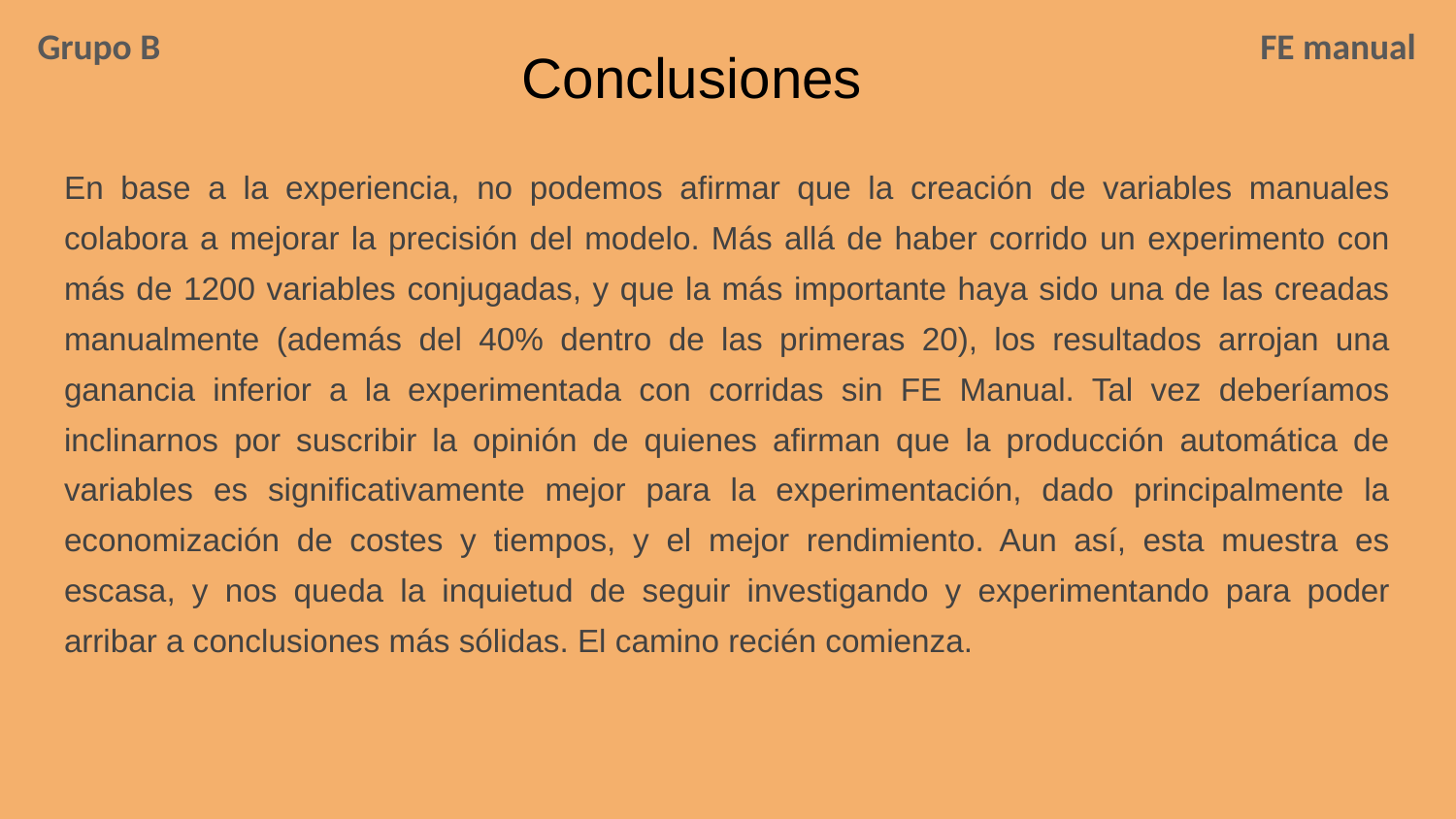

Grupo B
FE manual
# Conclusiones
En base a la experiencia, no podemos afirmar que la creación de variables manuales colabora a mejorar la precisión del modelo. Más allá de haber corrido un experimento con más de 1200 variables conjugadas, y que la más importante haya sido una de las creadas manualmente (además del 40% dentro de las primeras 20), los resultados arrojan una ganancia inferior a la experimentada con corridas sin FE Manual. Tal vez deberíamos inclinarnos por suscribir la opinión de quienes afirman que la producción automática de variables es significativamente mejor para la experimentación, dado principalmente la economización de costes y tiempos, y el mejor rendimiento. Aun así, esta muestra es escasa, y nos queda la inquietud de seguir investigando y experimentando para poder arribar a conclusiones más sólidas. El camino recién comienza.